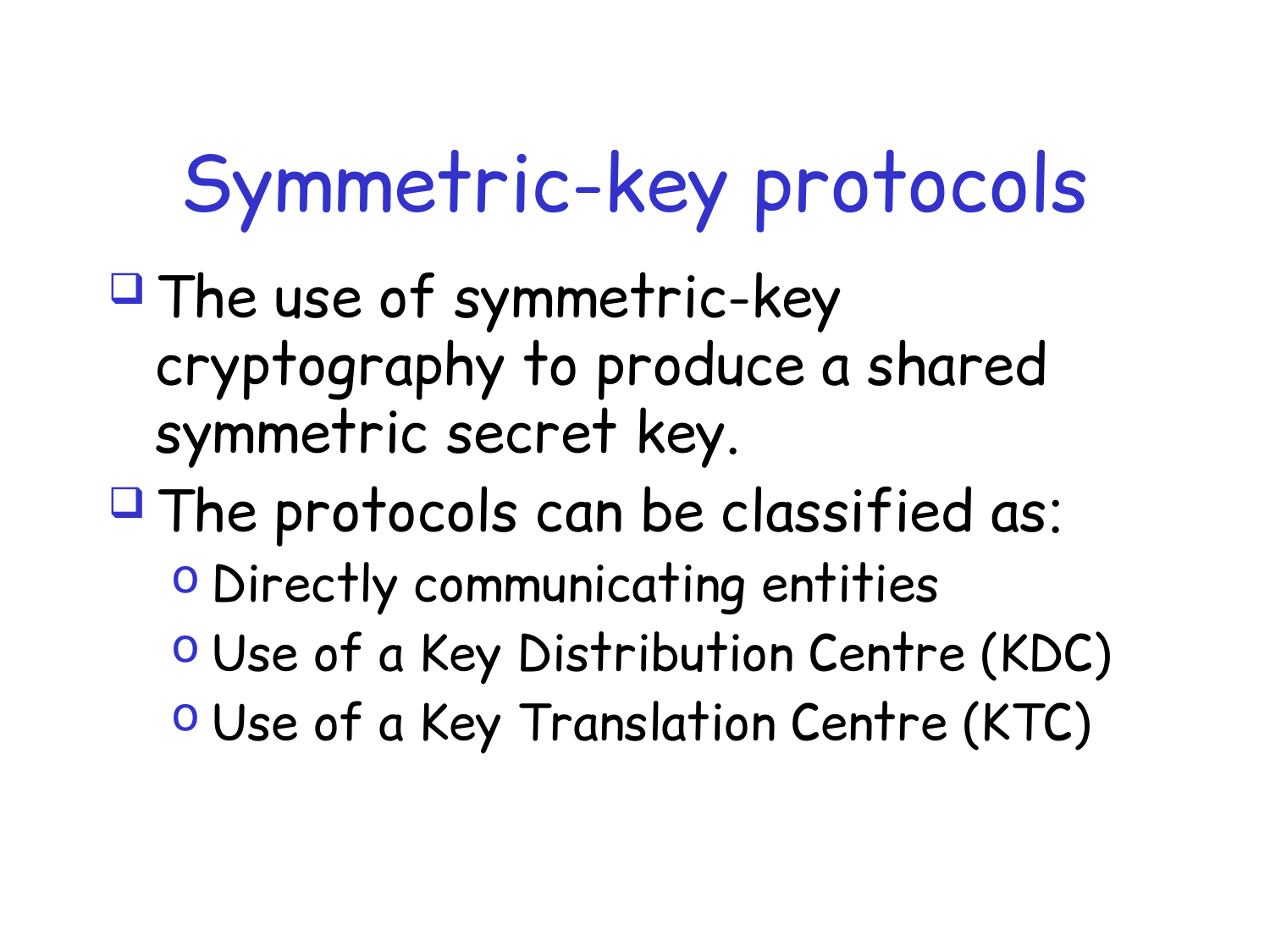

# Symmetric-key protocols
The use of symmetric-key cryptography to produce a shared symmetric secret key.
The protocols can be classified as:
Directly communicating entities
Use of a Key Distribution Centre (KDC)
Use of a Key Translation Centre (KTC)